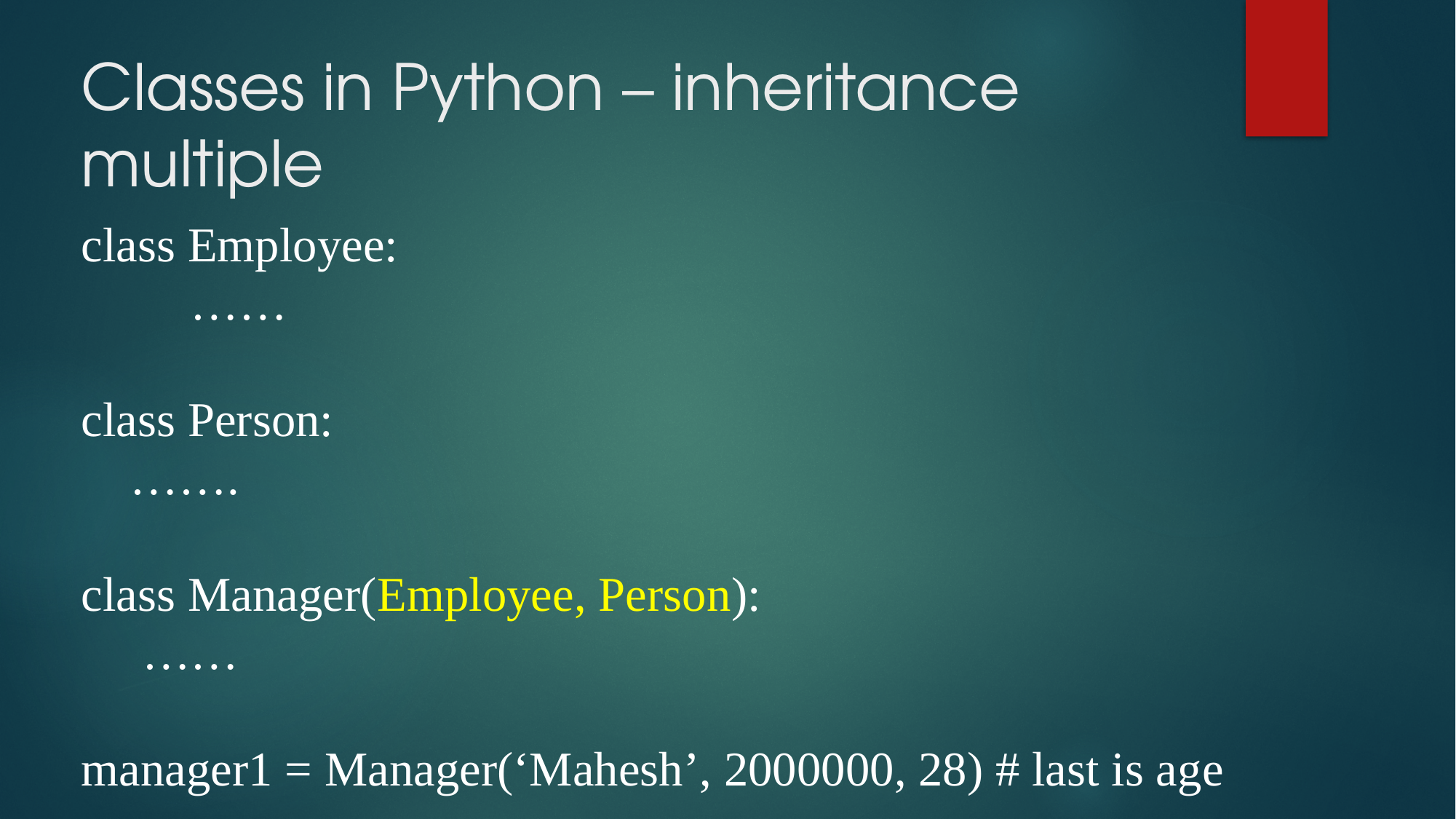

# Classes in Python – inheritance multiple
class Employee:
	……

class Person:
    …….

class Manager(Employee, Person):
     ……

manager1 = Manager(‘Mahesh’, 2000000, 28) # last is age